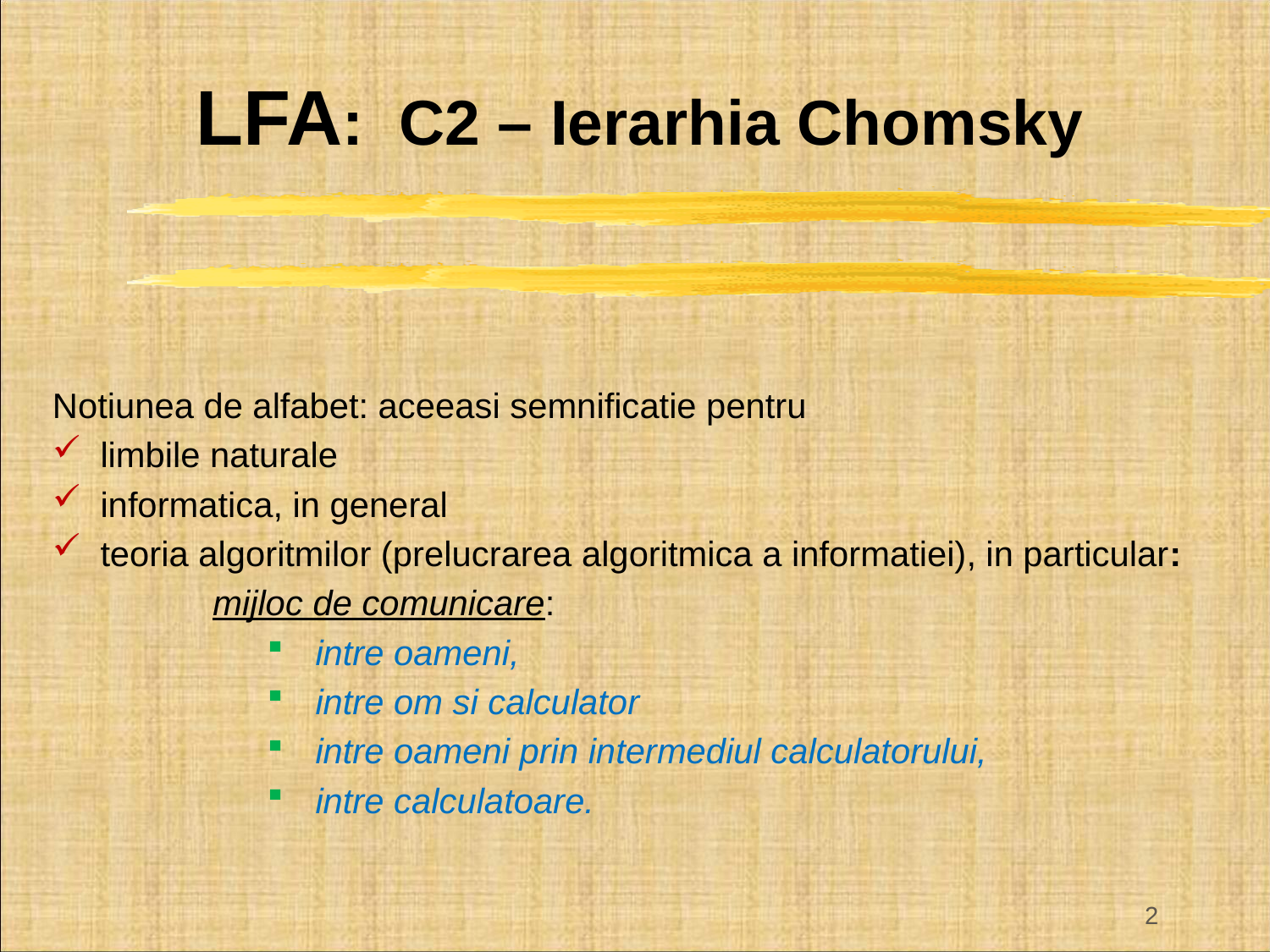

LFA:  C2 – Ierarhia Chomsky
Notiunea de alfabet: aceeasi semnificatie pentru
limbile naturale
informatica, in general
teoria algoritmilor (prelucrarea algoritmica a informatiei), in particular:
 mijloc de comunicare:
intre oameni,
intre om si calculator
intre oameni prin intermediul calculatorului,
intre calculatoare.
2